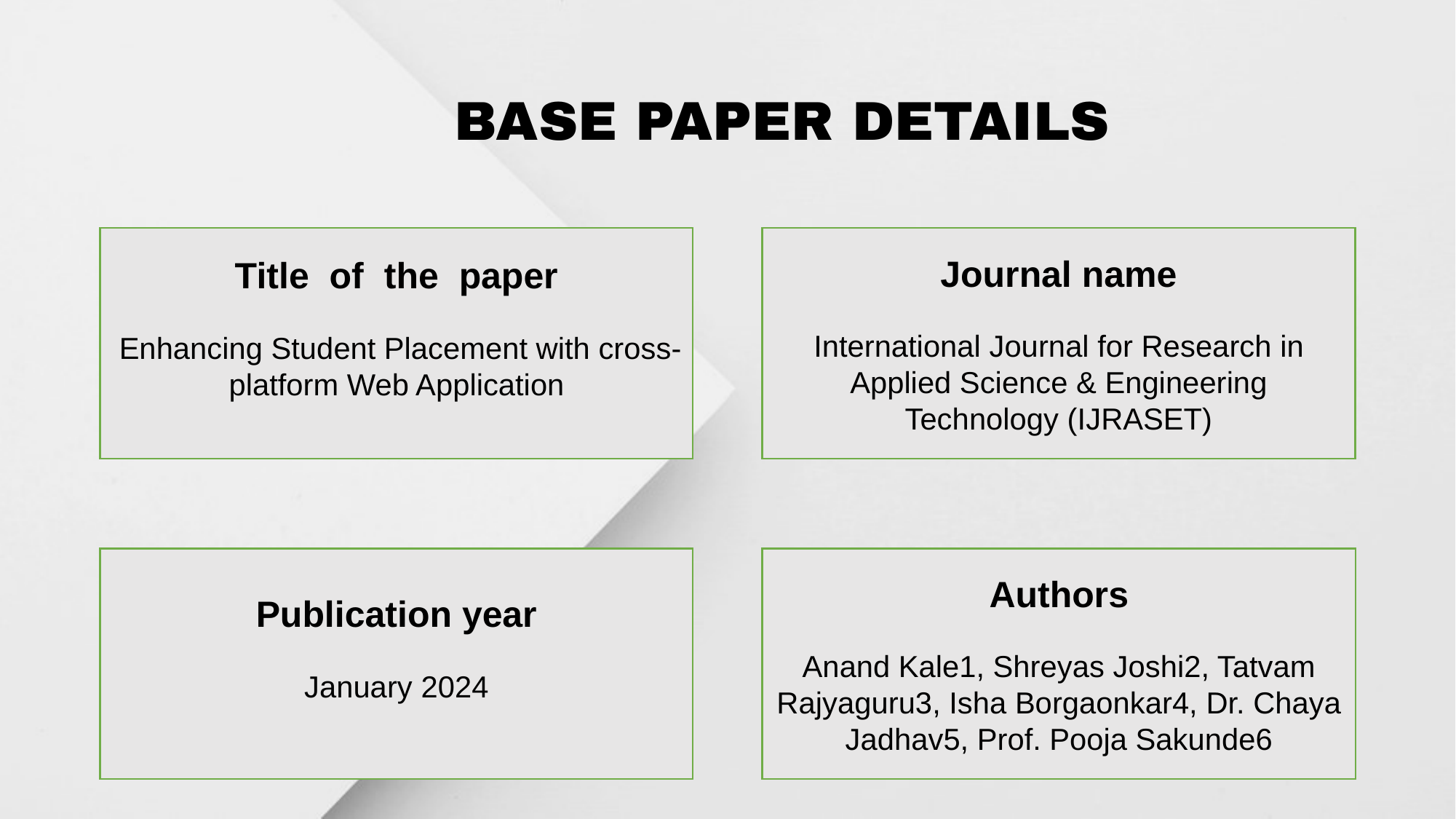

# BASE PAPER DETAILS
Journal name

International Journal for Research in Applied Science & Engineering Technology (IJRASET)
Title  of  the  paper

 Enhancing Student Placement with cross-platform Web Application

Publication year

January 2024

Authors

Anand Kale1, Shreyas Joshi2, Tatvam Rajyaguru3, Isha Borgaonkar4, Dr. Chaya Jadhav5, Prof. Pooja Sakunde6